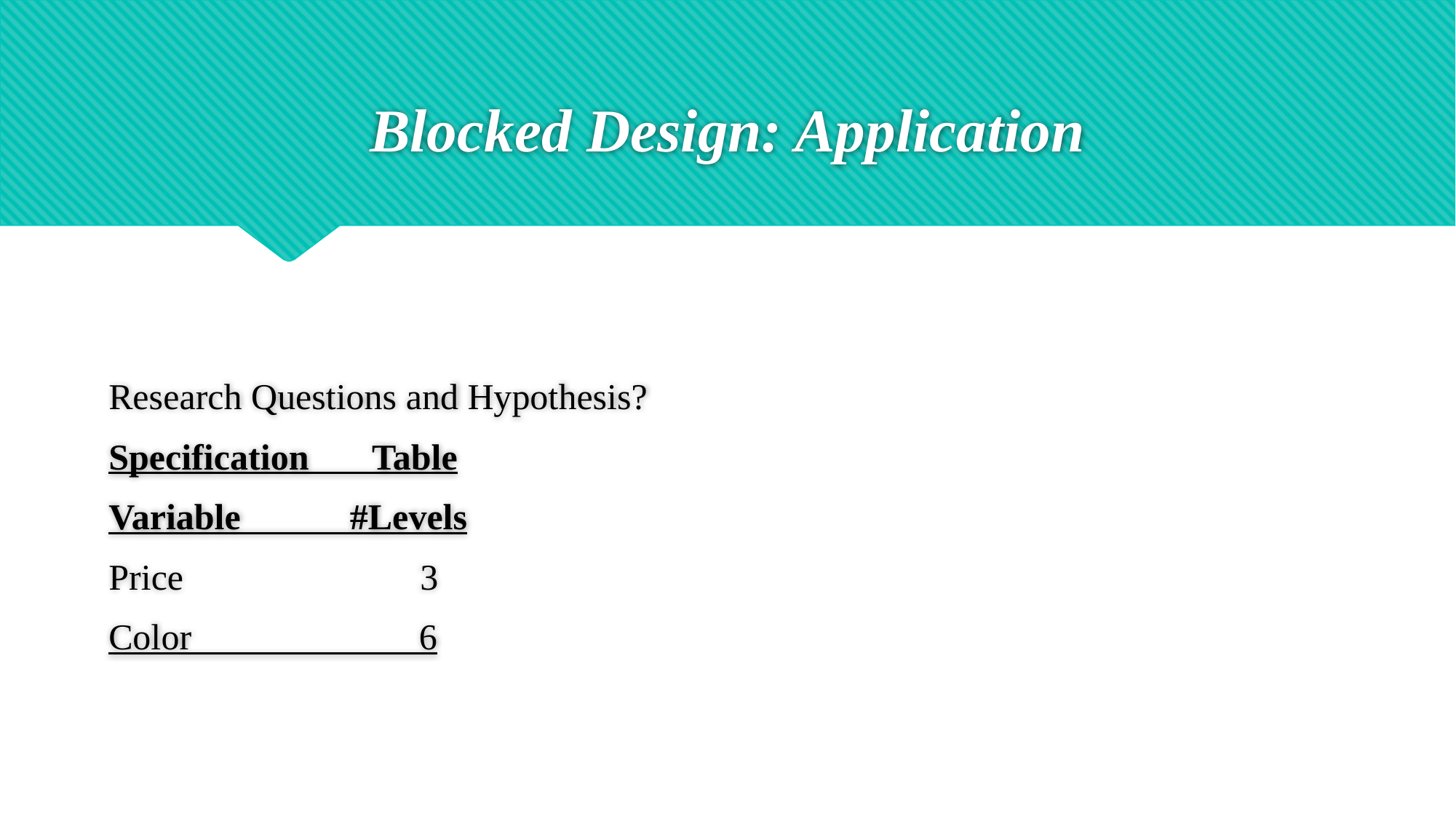

# Blocked Design: Application
Research Questions and Hypothesis?
Specification       Table
Variable            #Levels
Price                          3
Color                         6